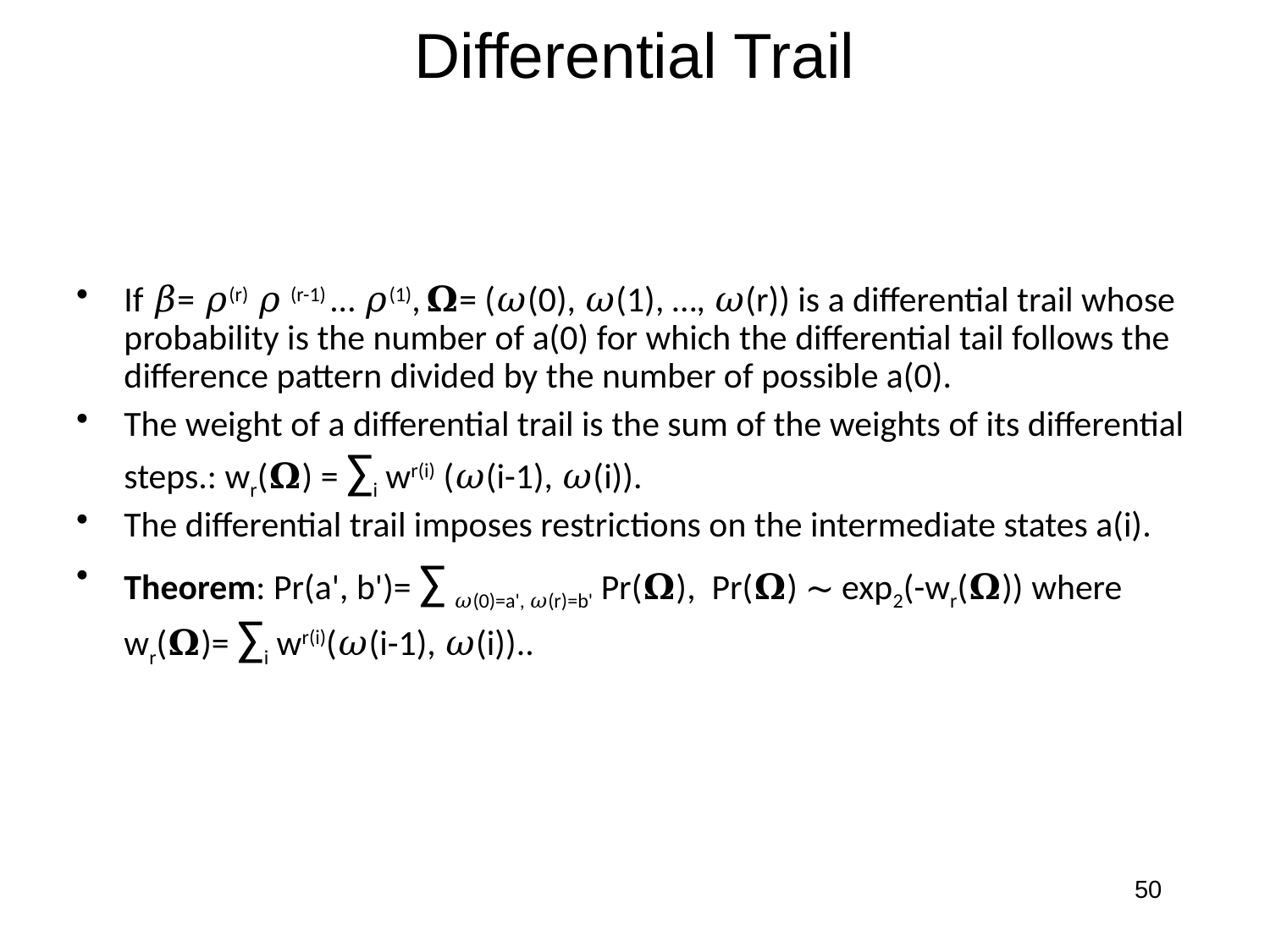

# Differential Trail
If 𝛽= 𝜌(r) 𝜌 (r-1) … 𝜌(1), 𝛀= (𝜔(0), 𝜔(1), …, 𝜔(r)) is a differential trail whose probability is the number of a(0) for which the differential tail follows the difference pattern divided by the number of possible a(0).
The weight of a differential trail is the sum of the weights of its differential steps.: wr(𝛀) = ∑i wr(i) (𝜔(i-1), 𝜔(i)).
The differential trail imposes restrictions on the intermediate states a(i).
Theorem: Pr(a', b')= ∑ 𝜔(0)=a', 𝜔(r)=b' Pr(𝛀),  Pr(𝛀) ∼ exp2(-wr(𝛀)) where  wr(𝛀)= ∑i wr(i)(𝜔(i-1), 𝜔(i))..
50